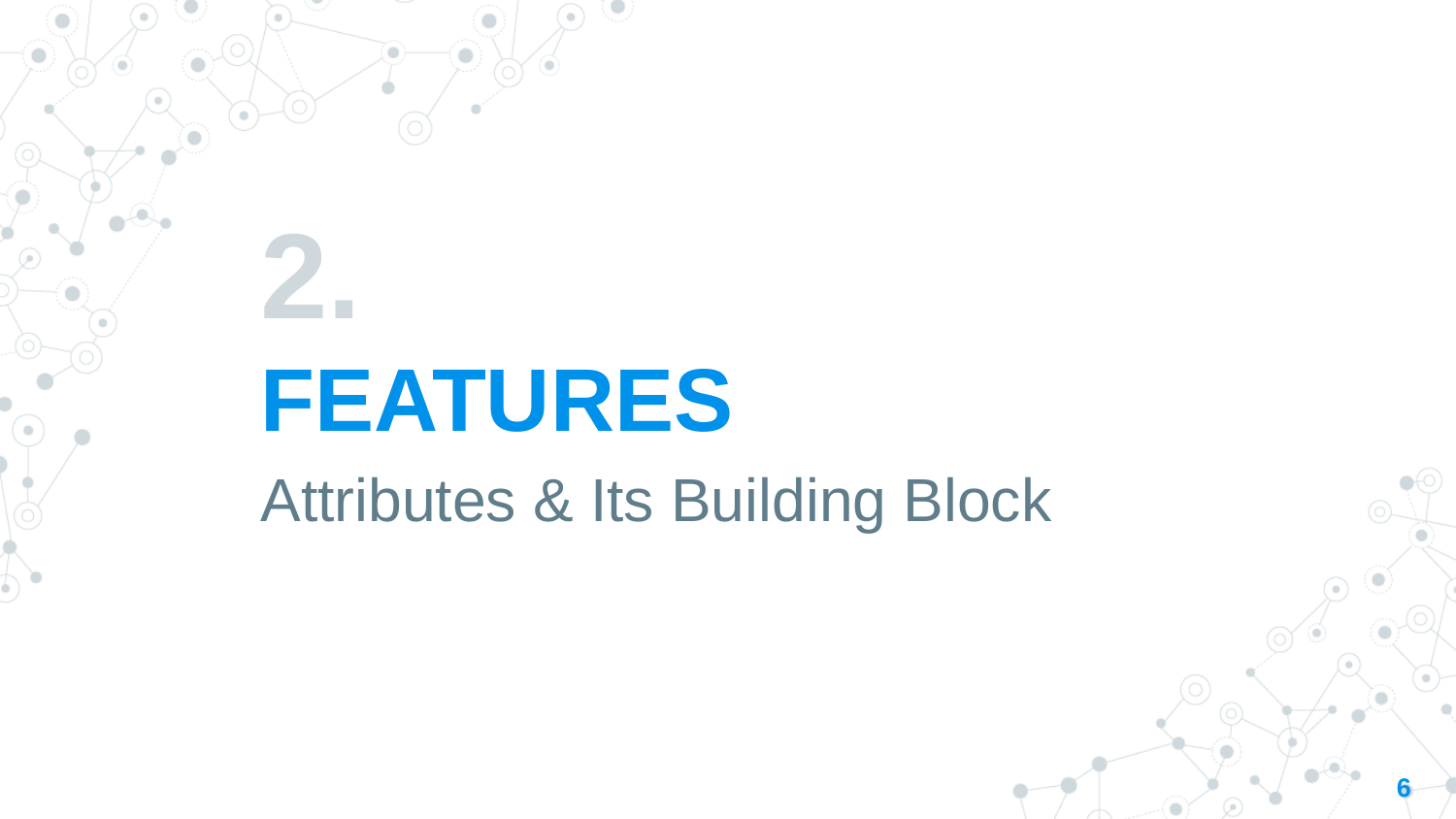

# 2.
FEATURES
Attributes & Its Building Block
6